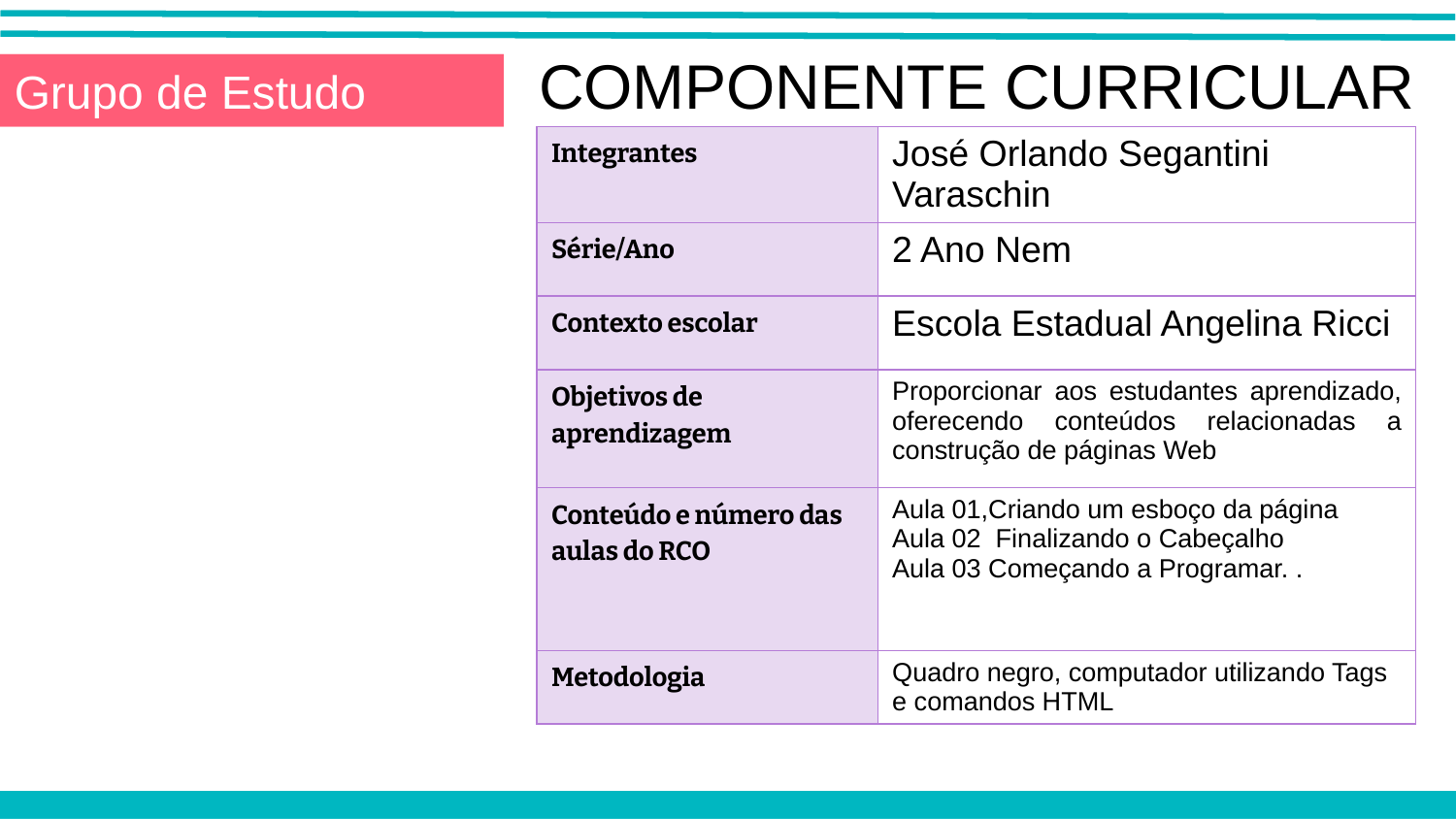

COMPONENTE CURRICULAR
| Integrantes | José Orlando Segantini Varaschin |
| --- | --- |
| Série/Ano | 2 Ano Nem |
| Contexto escolar | Escola Estadual Angelina Ricci |
| Objetivos de aprendizagem | Proporcionar aos estudantes aprendizado, oferecendo conteúdos relacionadas a construção de páginas Web |
| Conteúdo e número das aulas do RCO | Aula 01,Criando um esboço da página Aula 02 Finalizando o Cabeçalho Aula 03 Começando a Programar. . |
| Metodologia | Quadro negro, computador utilizando Tags e comandos HTML |